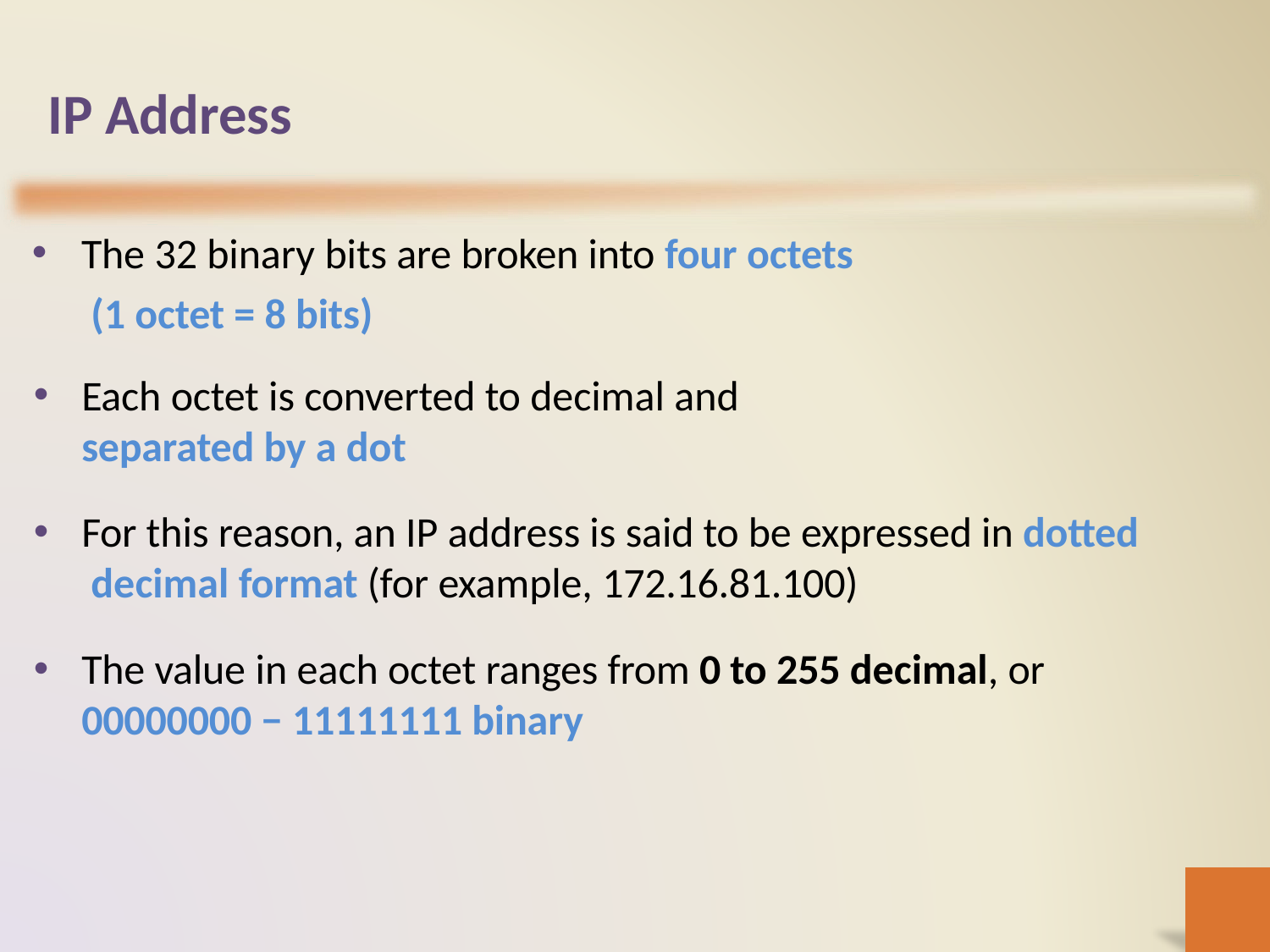

# IP Address
The 32 binary bits are broken into four octets  (1 octet = 8 bits)
Each octet is converted to decimal and separated by a dot
For this reason, an IP address is said to be expressed in dotted  decimal format (for example, 172.16.81.100)
The value in each octet ranges from 0 to 255 decimal, or
00000000 − 11111111 binary